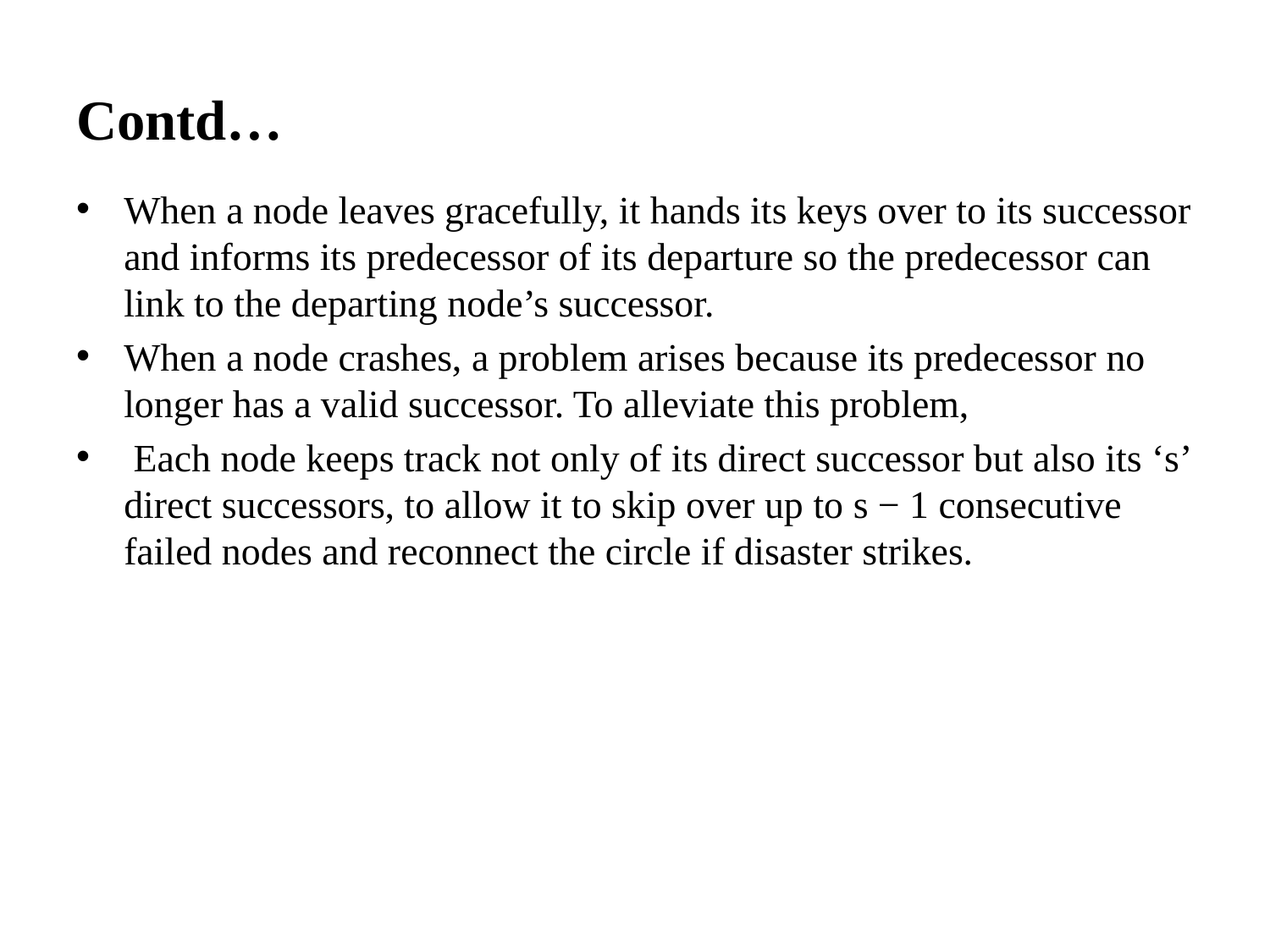

# Contd…
When a node leaves gracefully, it hands its keys over to its successor and informs its predecessor of its departure so the predecessor can link to the departing node’s successor.
When a node crashes, a problem arises because its predecessor no longer has a valid successor. To alleviate this problem,
 Each node keeps track not only of its direct successor but also its ‘s’ direct successors, to allow it to skip over up to s − 1 consecutive failed nodes and reconnect the circle if disaster strikes.